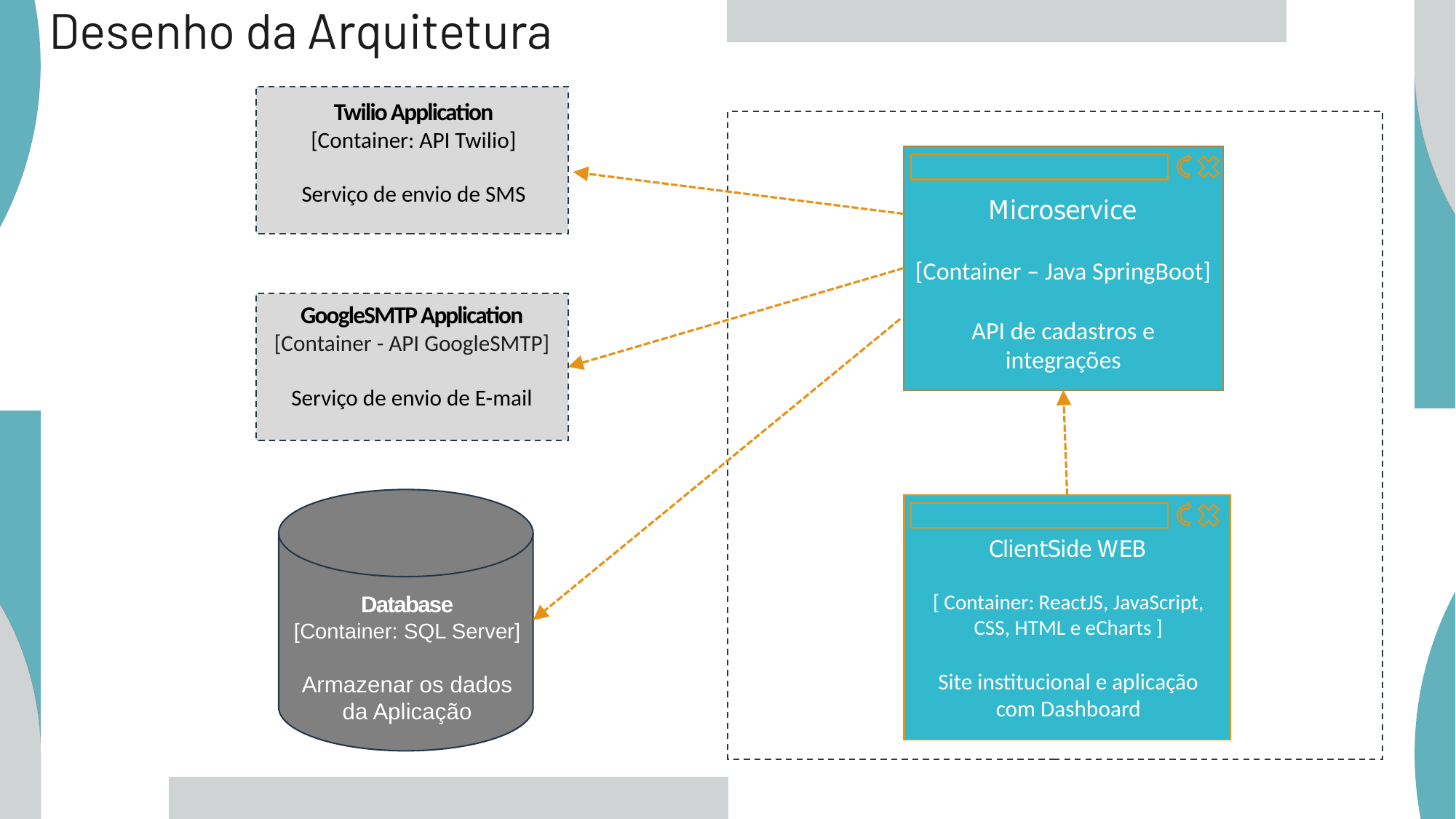

Desenho da Arquitetura

Twilio Application
[Container: API Twilio]

Serviço de envio de SMS

Microservice

[Container – Java SpringBoot]

API de cadastros e integrações

GoogleSMTP Application
[Container - API GoogleSMTP]

Serviço de envio de E-mail

ClientSide WEB

[ Container: ReactJS, JavaScript, CSS, HTML e eCharts ]

Site institucional e aplicação com Dashboard
Database
[Container: SQL Server]

Armazenar os dados da Aplicação